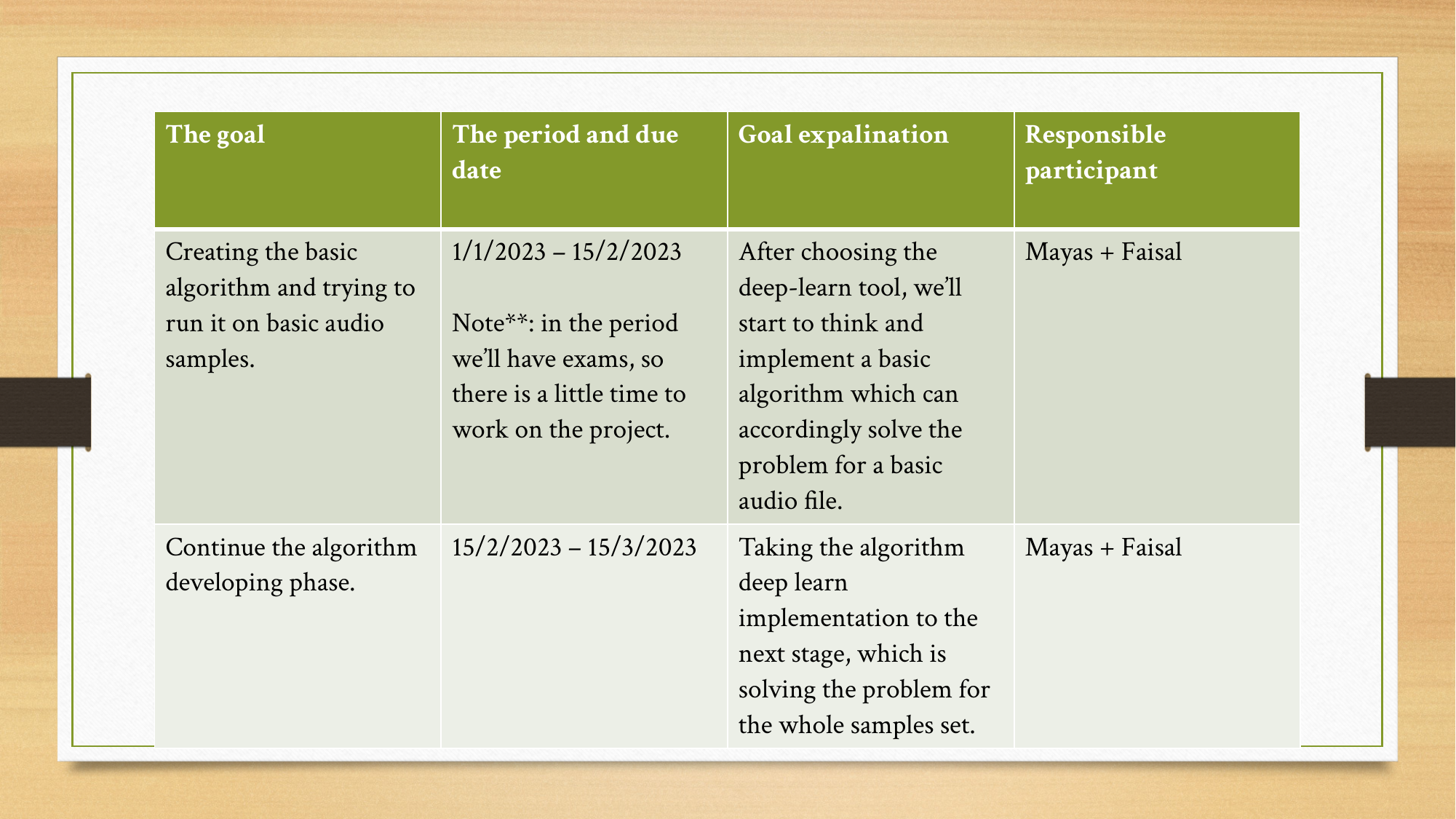

| The goal | The period and due date | Goal expalination | Responsible participant |
| --- | --- | --- | --- |
| Creating the basic algorithm and trying to run it on basic audio samples. | 1/1/2023 – 15/2/2023 Note\*\*: in the period we’ll have exams, so there is a little time to work on the project. | After choosing the deep-learn tool, we’ll start to think and implement a basic algorithm which can accordingly solve the problem for a basic audio file. | Mayas + Faisal |
| Continue the algorithm developing phase. | 15/2/2023 – 15/3/2023 | Taking the algorithm deep learn implementation to the next stage, which is solving the problem for the whole samples set. | Mayas + Faisal |